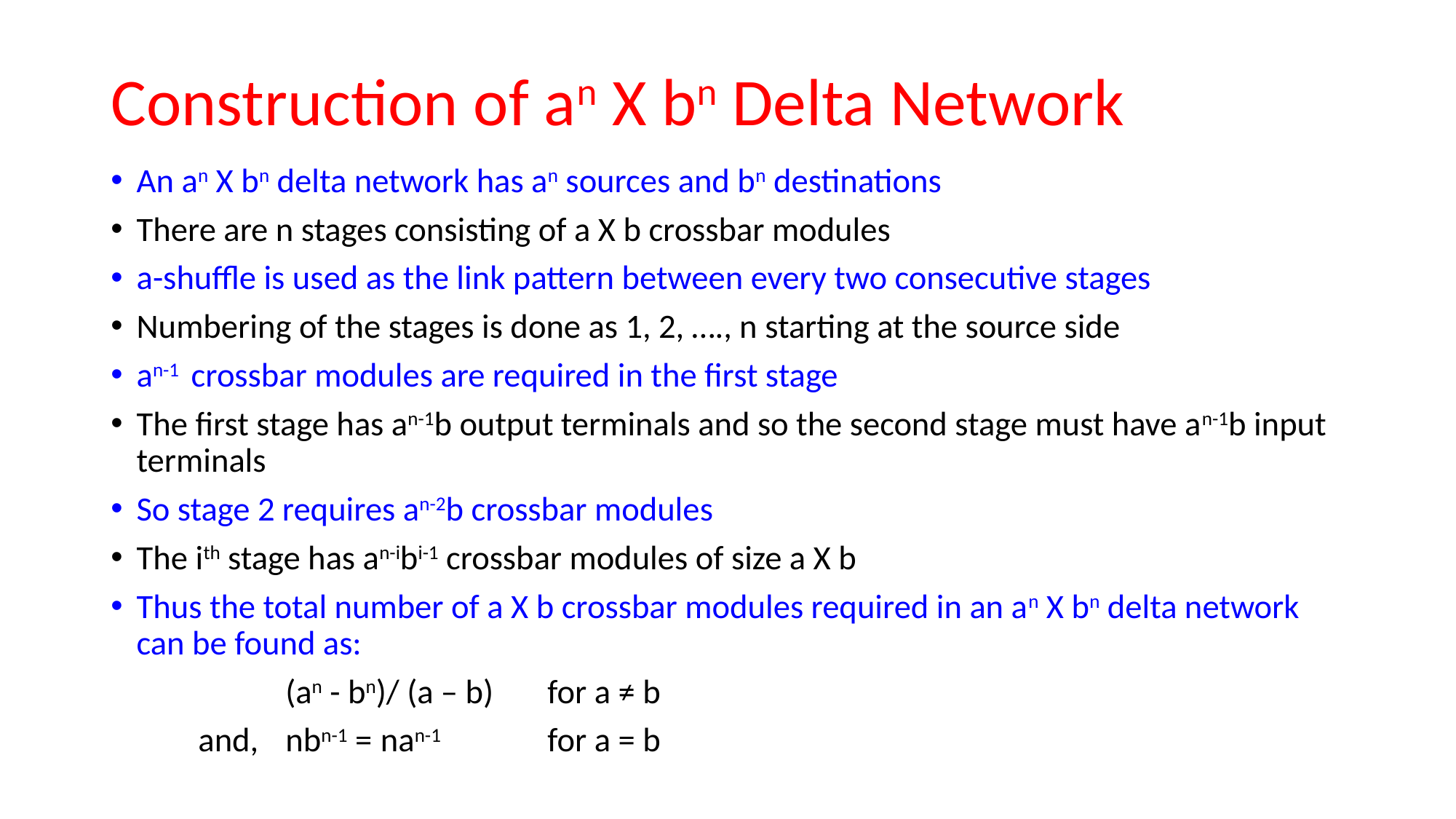

# Construction of an X bn Delta Network
An an X bn delta network has an sources and bn destinations
There are n stages consisting of a X b crossbar modules
a-shuffle is used as the link pattern between every two consecutive stages
Numbering of the stages is done as 1, 2, …., n starting at the source side
an-1  crossbar modules are required in the first stage
The first stage has an-1b output terminals and so the second stage must have an-1b input terminals
So stage 2 requires an-2b crossbar modules
The ith stage has an-ibi-1 crossbar modules of size a X b
Thus the total number of a X b crossbar modules required in an an X bn delta network can be found as:
		(an - bn)/ (a – b) 	for a ≠ b
	and, 	nbn-1 =	 nan-1 		for a = b